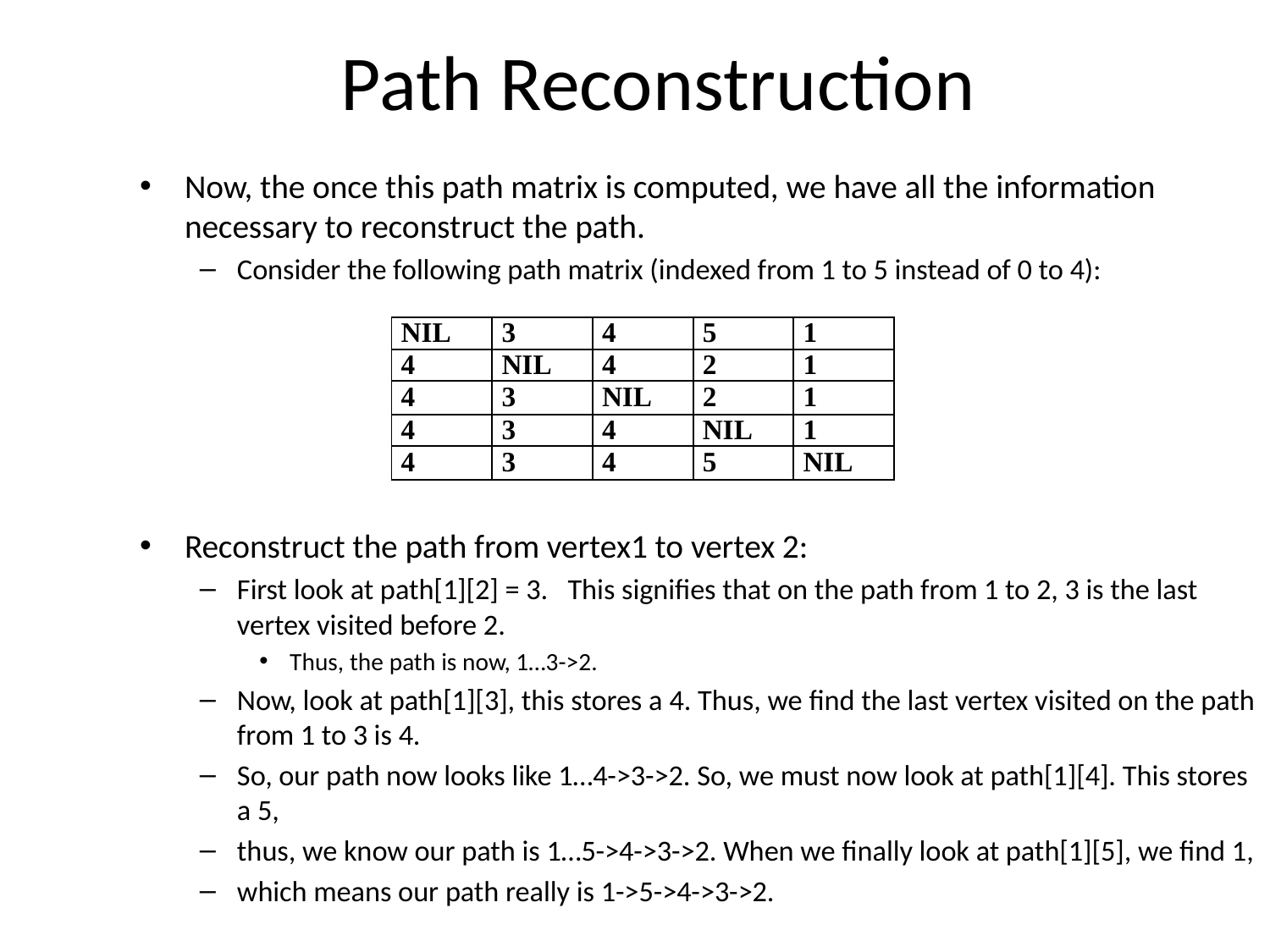

# Path Reconstruction
Now, the once this path matrix is computed, we have all the information necessary to reconstruct the path.
Consider the following path matrix (indexed from 1 to 5 instead of 0 to 4):

Reconstruct the path from vertex1 to vertex 2:
First look at path[1][2] = 3.   This signifies that on the path from 1 to 2, 3 is the last vertex visited before 2.
Thus, the path is now, 1…3->2.
Now, look at path[1][3], this stores a 4. Thus, we find the last vertex visited on the path from 1 to 3 is 4.
So, our path now looks like 1…4->3->2. So, we must now look at path[1][4]. This stores a 5,
thus, we know our path is 1…5->4->3->2. When we finally look at path[1][5], we find 1,
which means our path really is 1->5->4->3->2.

| NIL | 3 | 4 | 5 | 1 |
| --- | --- | --- | --- | --- |
| 4 | NIL | 4 | 2 | 1 |
| 4 | 3 | NIL | 2 | 1 |
| 4 | 3 | 4 | NIL | 1 |
| 4 | 3 | 4 | 5 | NIL |